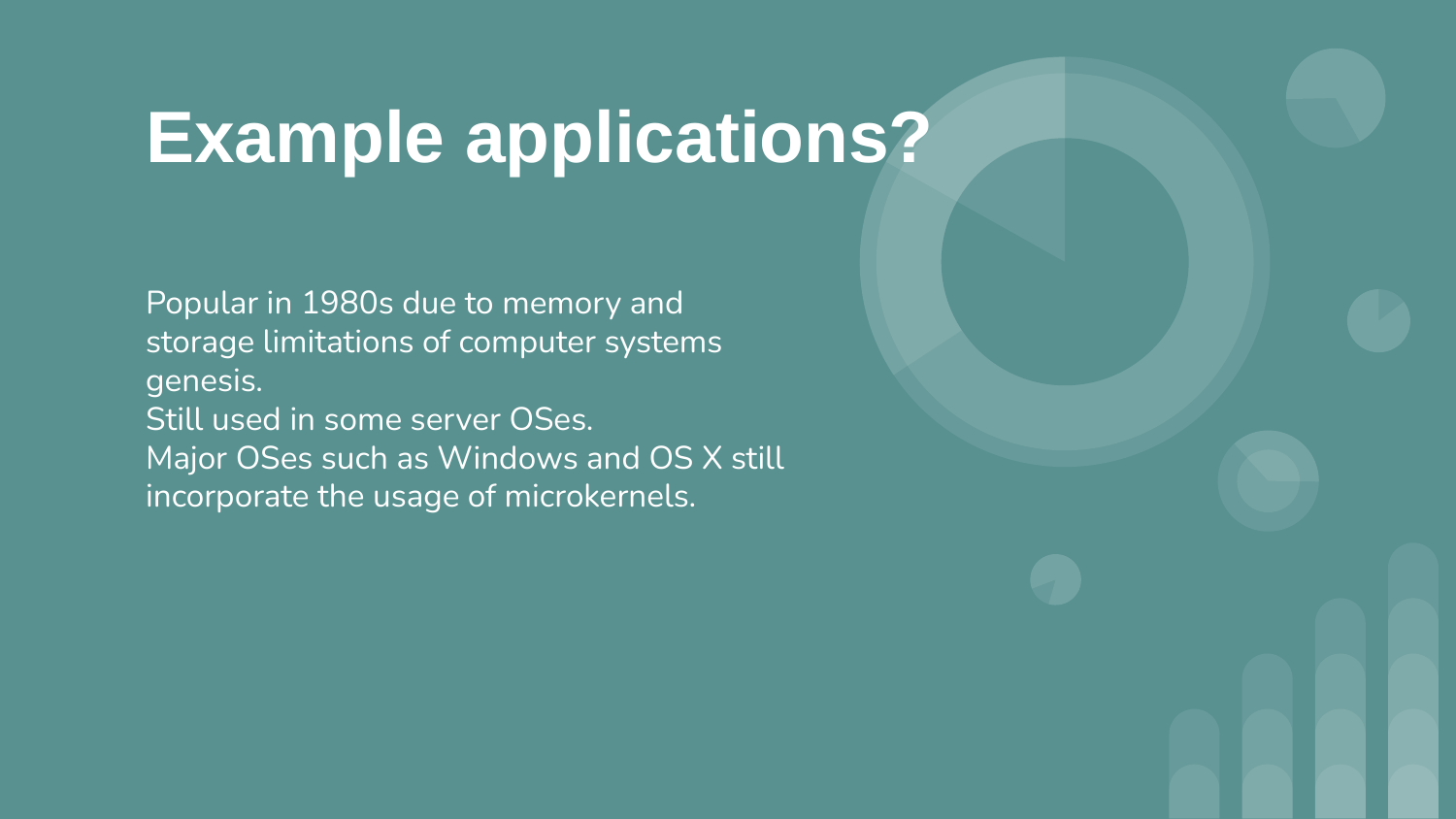

# Example applications?
Popular in 1980s due to memory and storage limitations of computer systems genesis.
Still used in some server OSes.
Major OSes such as Windows and OS X still incorporate the usage of microkernels.